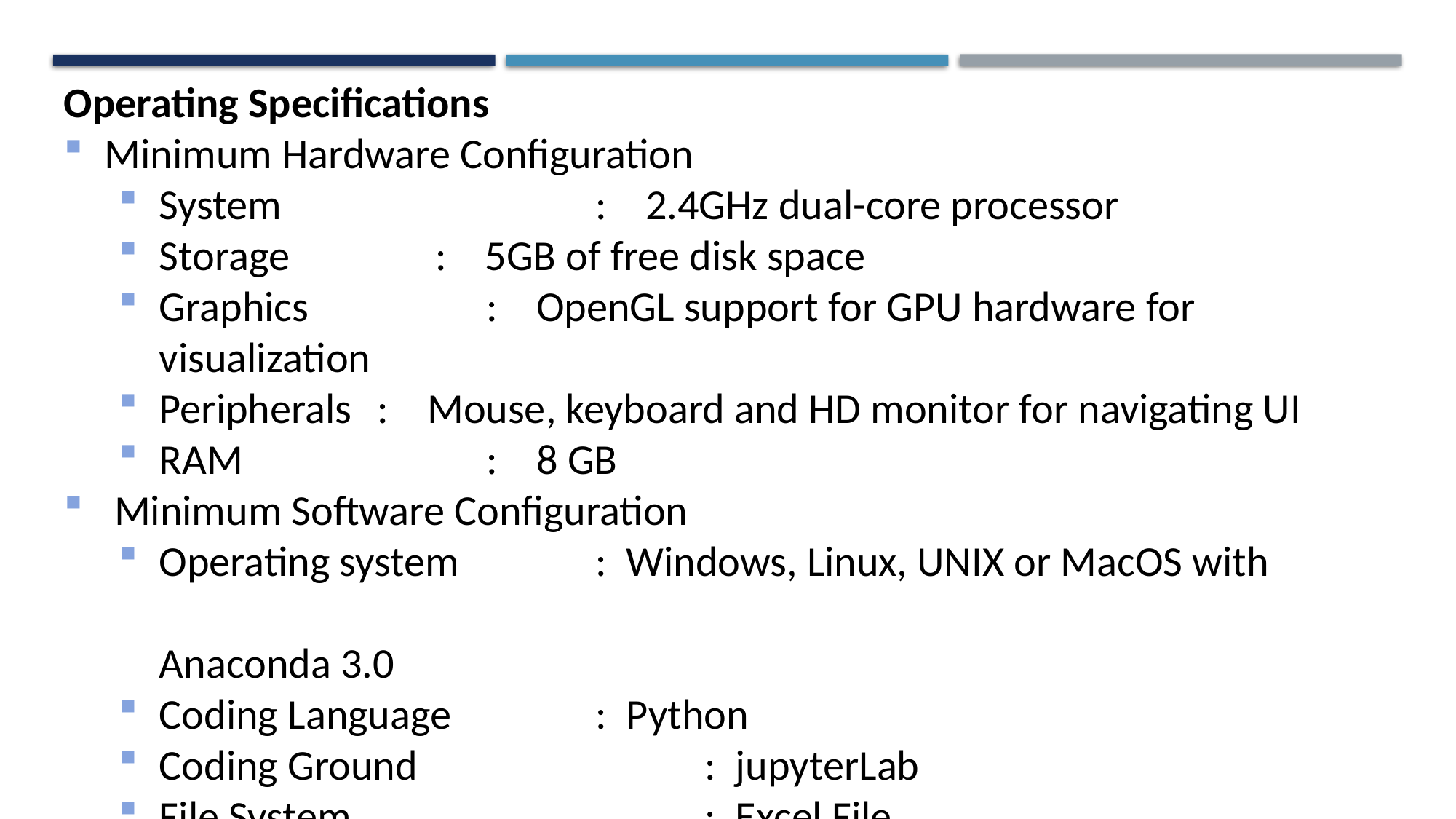

Operating Specifications
Minimum Hardware Configuration
System		 	:    2.4GHz dual-core processor
Storage	      :    5GB of free disk space
Graphics		:    OpenGL support for GPU hardware for visualization
Peripherals	:    Mouse, keyboard and HD monitor for navigating UI
RAM			:    8 GB
 Minimum Software Configuration
Operating system 		:  Windows, Linux, UNIX or MacOS with 												Anaconda 3.0
Coding Language		:  Python
Coding Ground			:  jupyterLab
File System				:  Excel File